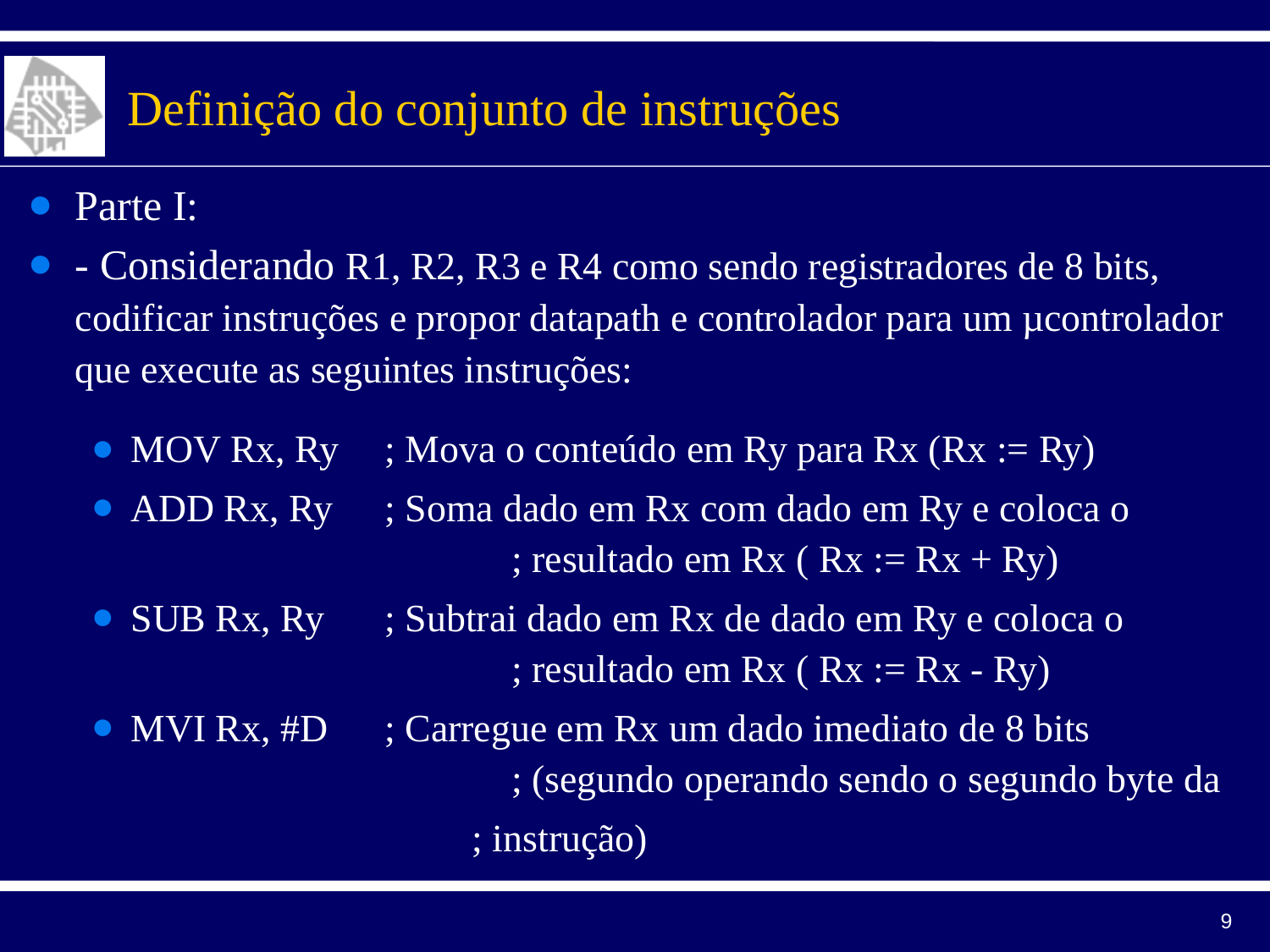

# Definição do conjunto de instruções
Parte I:
- Considerando R1, R2, R3 e R4 como sendo registradores de 8 bits, codificar instruções e propor datapath e controlador para um µcontrolador que execute as seguintes instruções:
MOV Rx, Ry	; Mova o conteúdo em Ry para Rx (Rx := Ry)
ADD Rx, Ry 	; Soma dado em Rx com dado em Ry e coloca o 				; resultado em Rx ( Rx := Rx + Ry)
SUB Rx, Ry 	; Subtrai dado em Rx de dado em Ry e coloca o 				; resultado em Rx ( Rx := Rx - Ry)
MVI Rx, #D	; Carregue em Rx um dado imediato de 8 bits 				; (segundo operando sendo o segundo byte da
			; instrução)

9